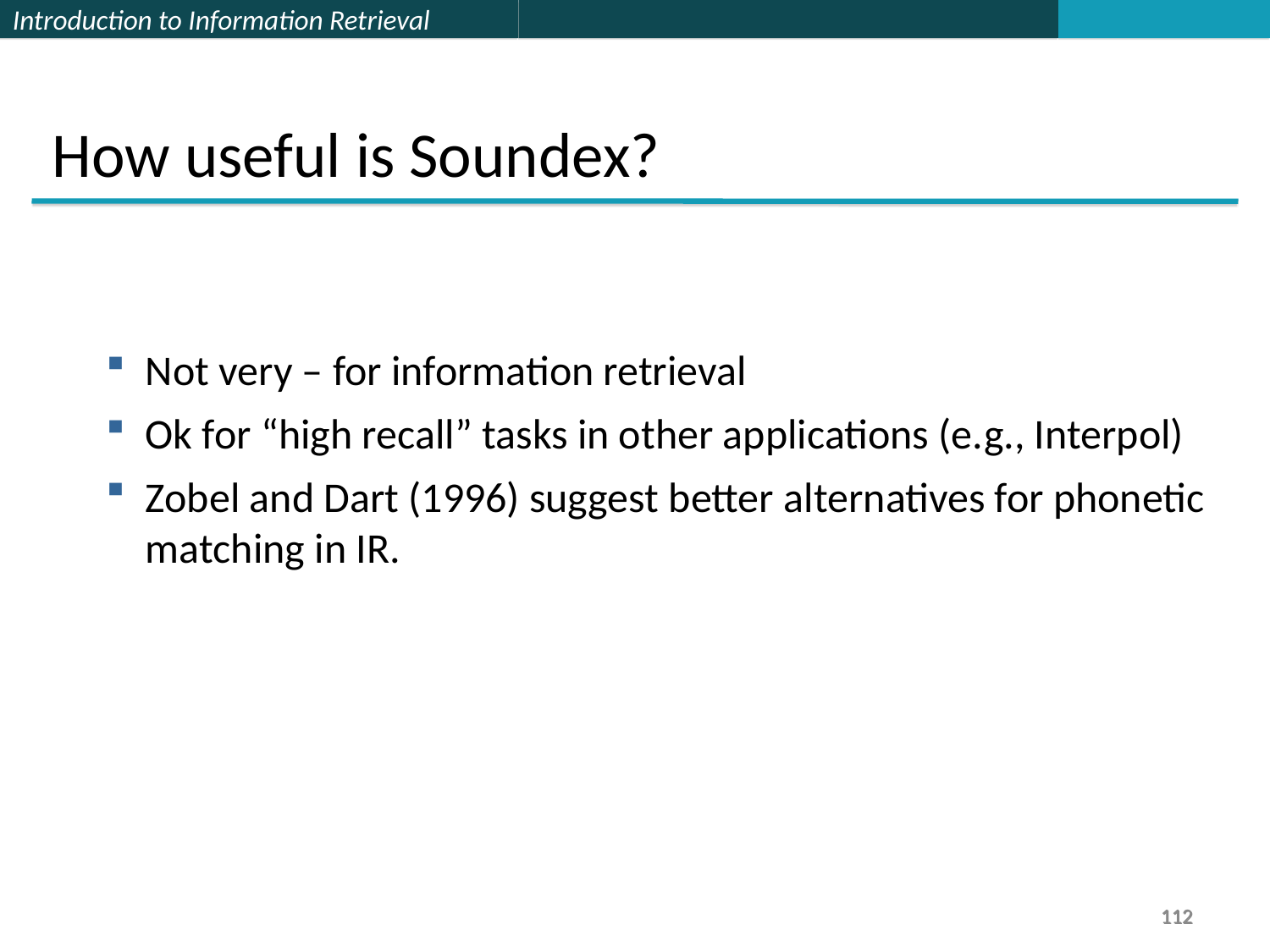

How useful is Soundex?
Not very – for information retrieval
Ok for “high recall” tasks in other applications (e.g., Interpol)
Zobel and Dart (1996) suggest better alternatives for phonetic matching in IR.
112
112